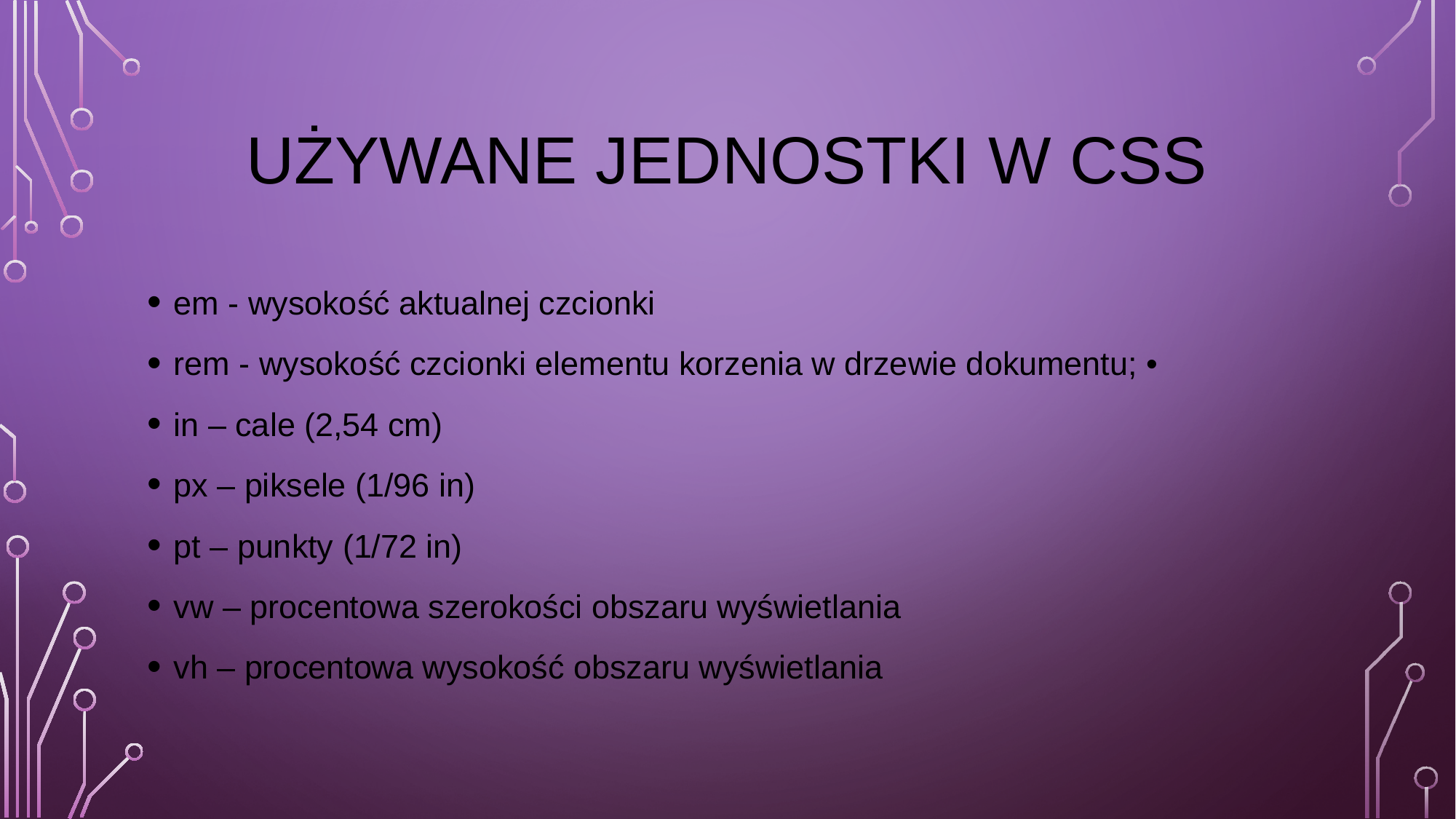

# Używane jednostki w CSS
em - wysokość aktualnej czcionki
rem - wysokość czcionki elementu korzenia w drzewie dokumentu; •
in – cale (2,54 cm)
px – piksele (1/96 in)
pt – punkty (1/72 in)
vw – procentowa szerokości obszaru wyświetlania
vh – procentowa wysokość obszaru wyświetlania